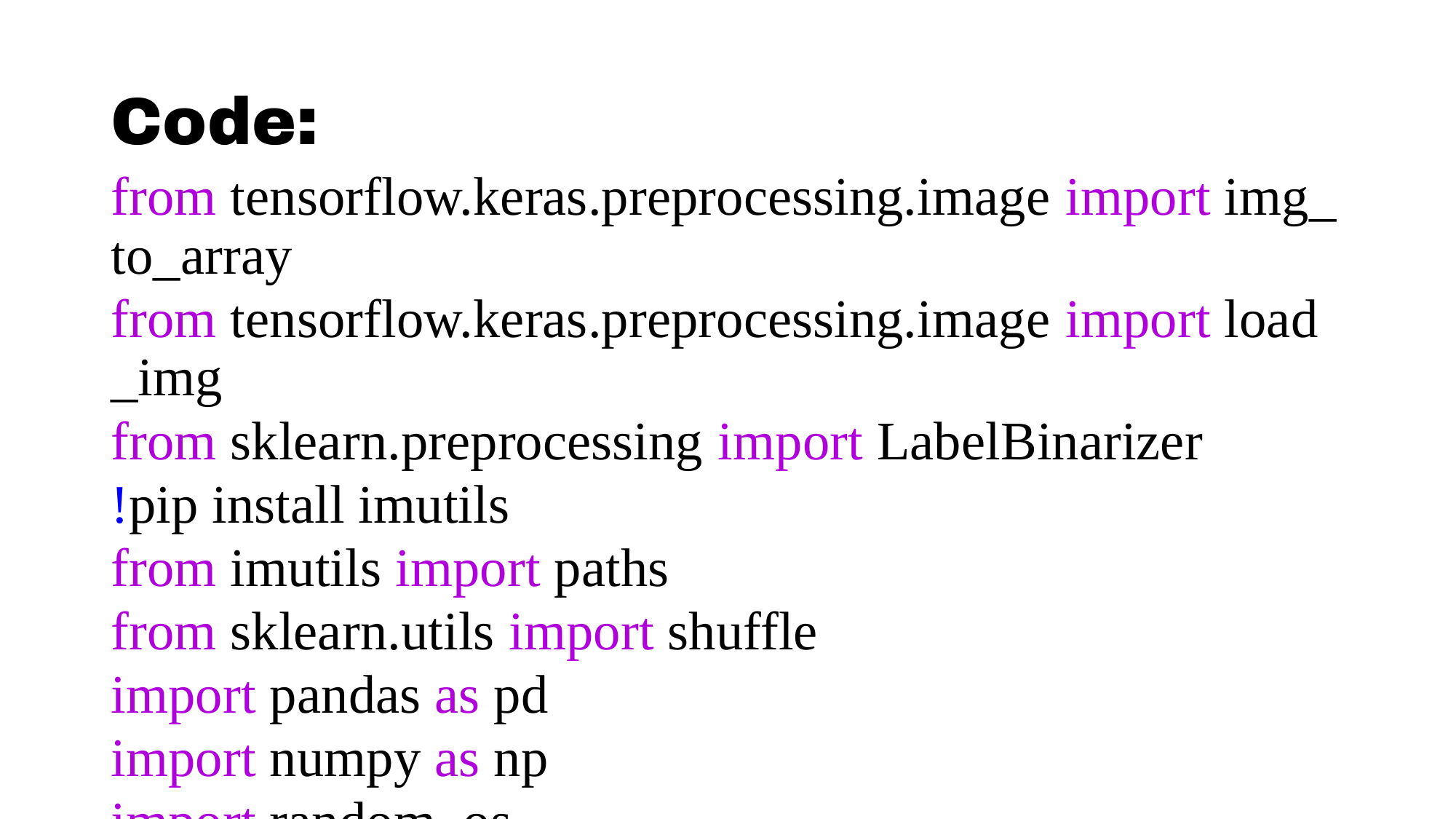

# Code:
from tensorflow.keras.preprocessing.image import img_to_array
from tensorflow.keras.preprocessing.image import load_img
from sklearn.preprocessing import LabelBinarizer
!pip install imutils
from imutils import paths
from sklearn.utils import shuffle
import pandas as pd
import numpy as np
import random, os